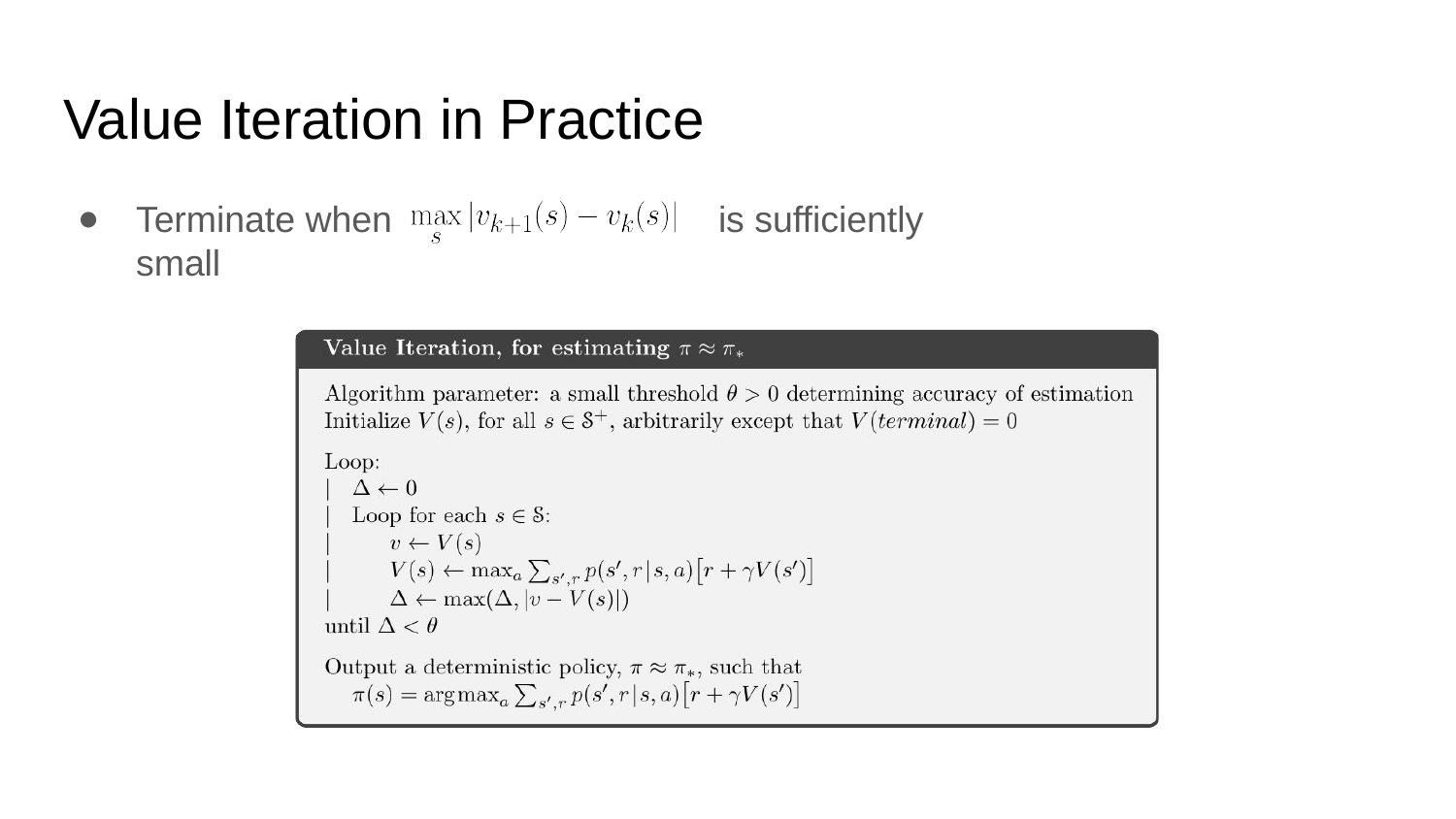

# Value Iteration in Practice
Terminate when                           	is sufficiently small